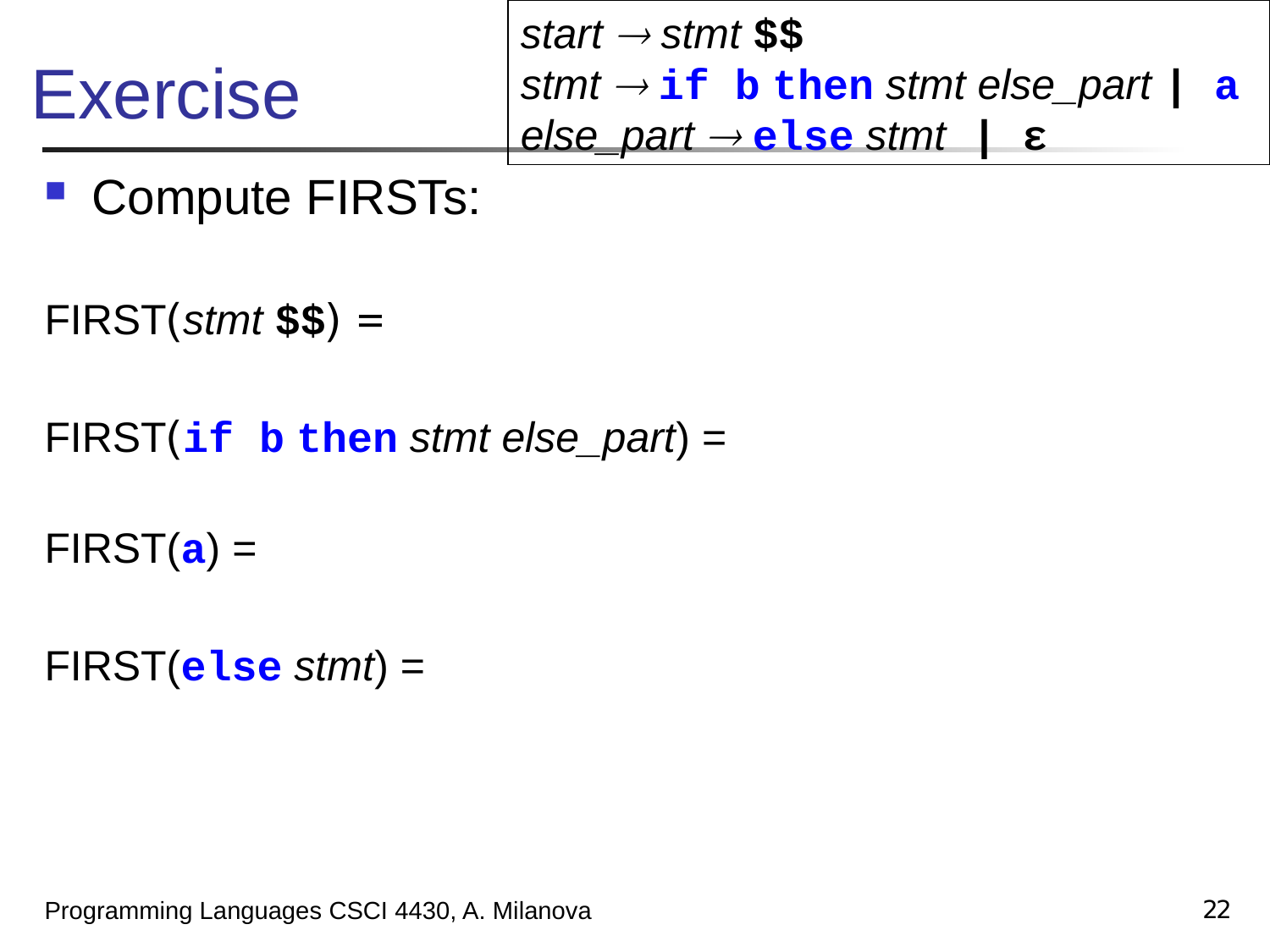

# Exercise
start → stmt $$
stmt → if b then stmt else_part | a
else_part → else stmt | ε
Compute FIRSTs:

FIRST(stmt $$) =

FIRST(if b then stmt else_part) =
FIRST(a) =

FIRST(else stmt) =

22
Programming Languages CSCI 4430, A. Milanova